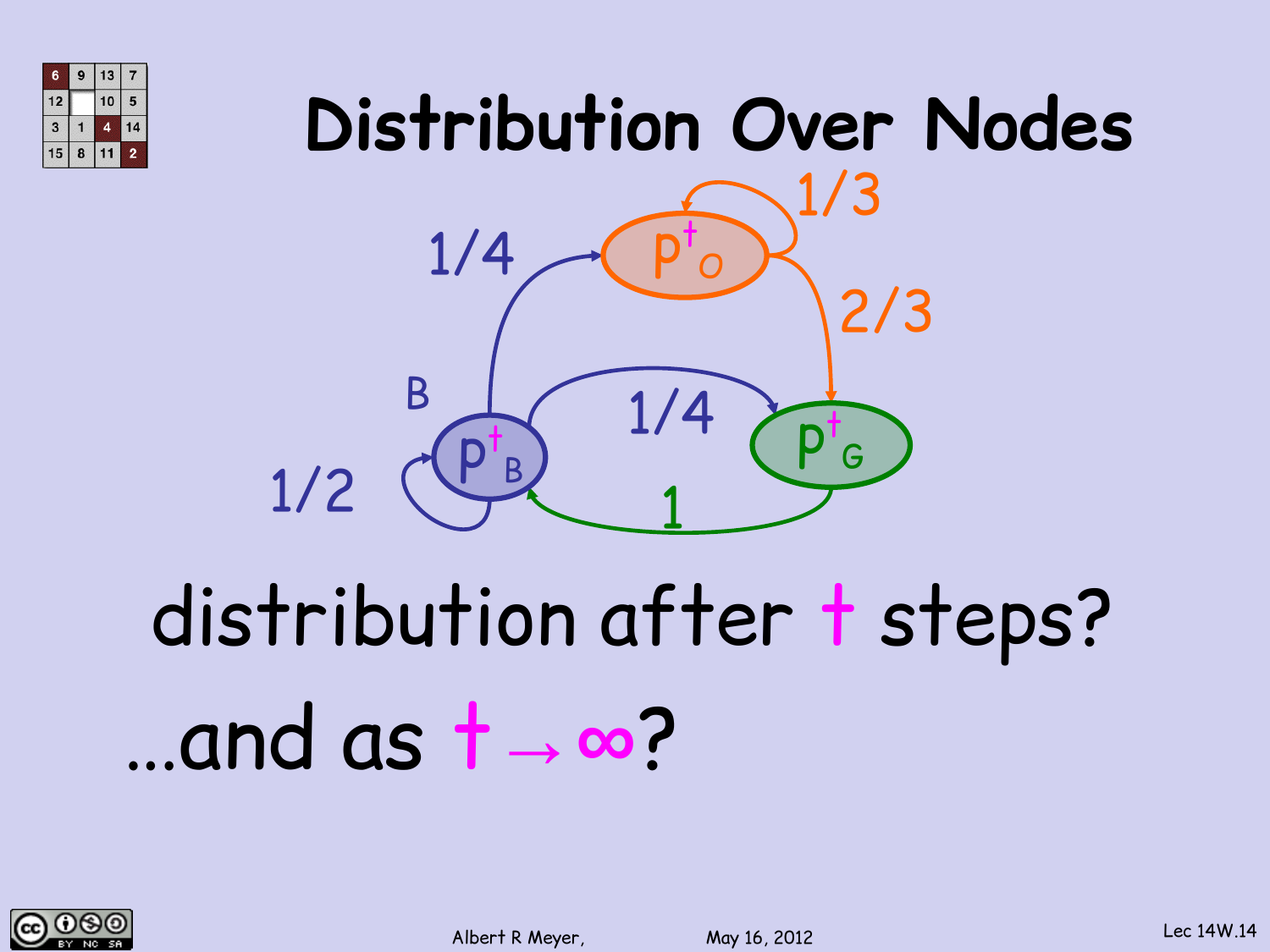

Distribution Over Nodes
1/3
ptO
ptG
ptB
1/4

2/3
B
1/4

1/2
1
distribution after t steps?
…and as t→∞?
Lec 14W.14

Albert R Meyer,                       May 16, 2012